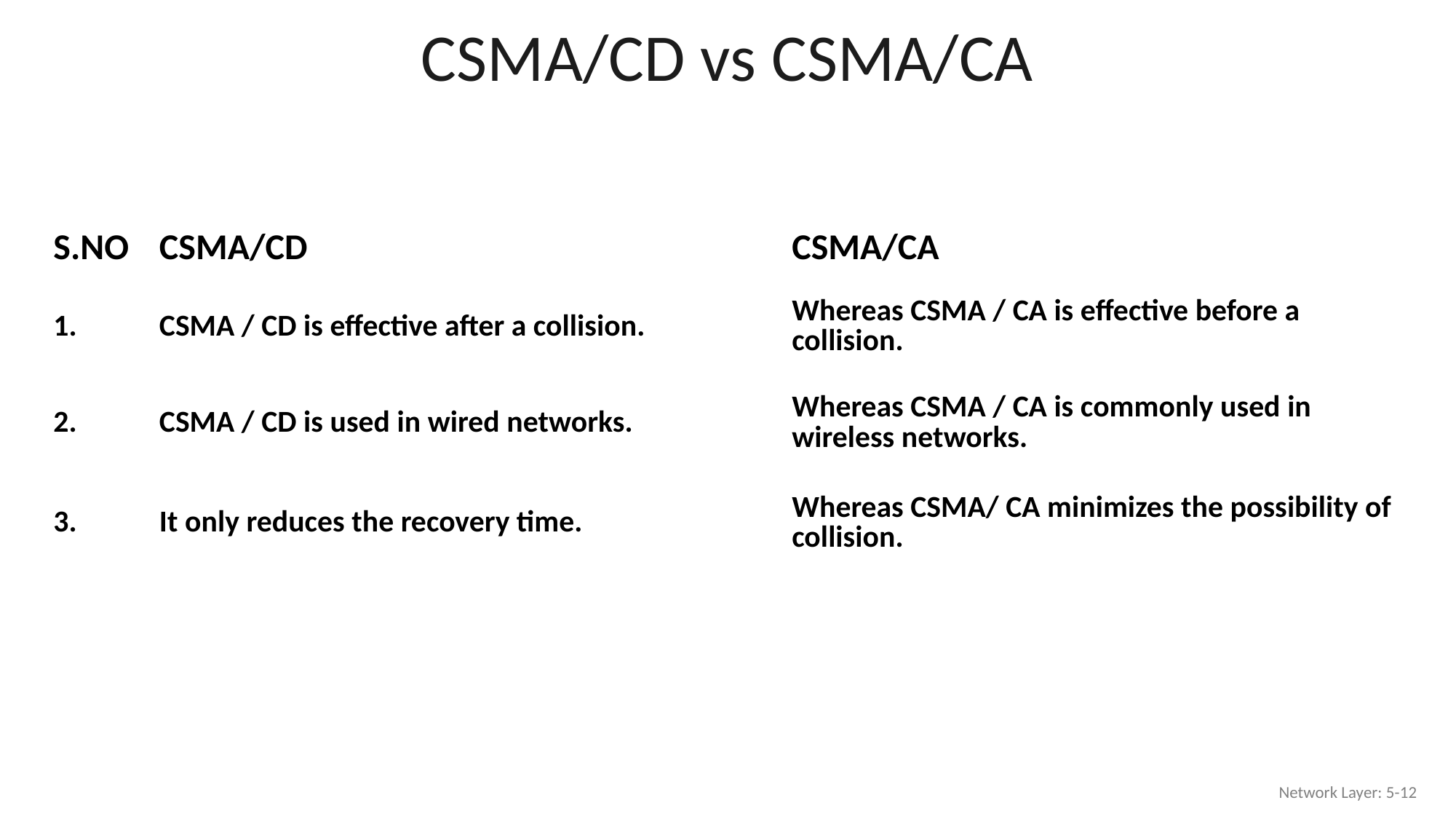

# CSMA/CD vs CSMA/CA
| S.NO | CSMA/CD | CSMA/CA |
| --- | --- | --- |
| 1. | CSMA / CD is effective after a collision. | Whereas CSMA / CA is effective before a collision. |
| 2. | CSMA / CD is used in wired networks. | Whereas CSMA / CA is commonly used in wireless networks. |
| 3. | It only reduces the recovery time. | Whereas CSMA/ CA minimizes the possibility of collision. |
Network Layer: 5-12